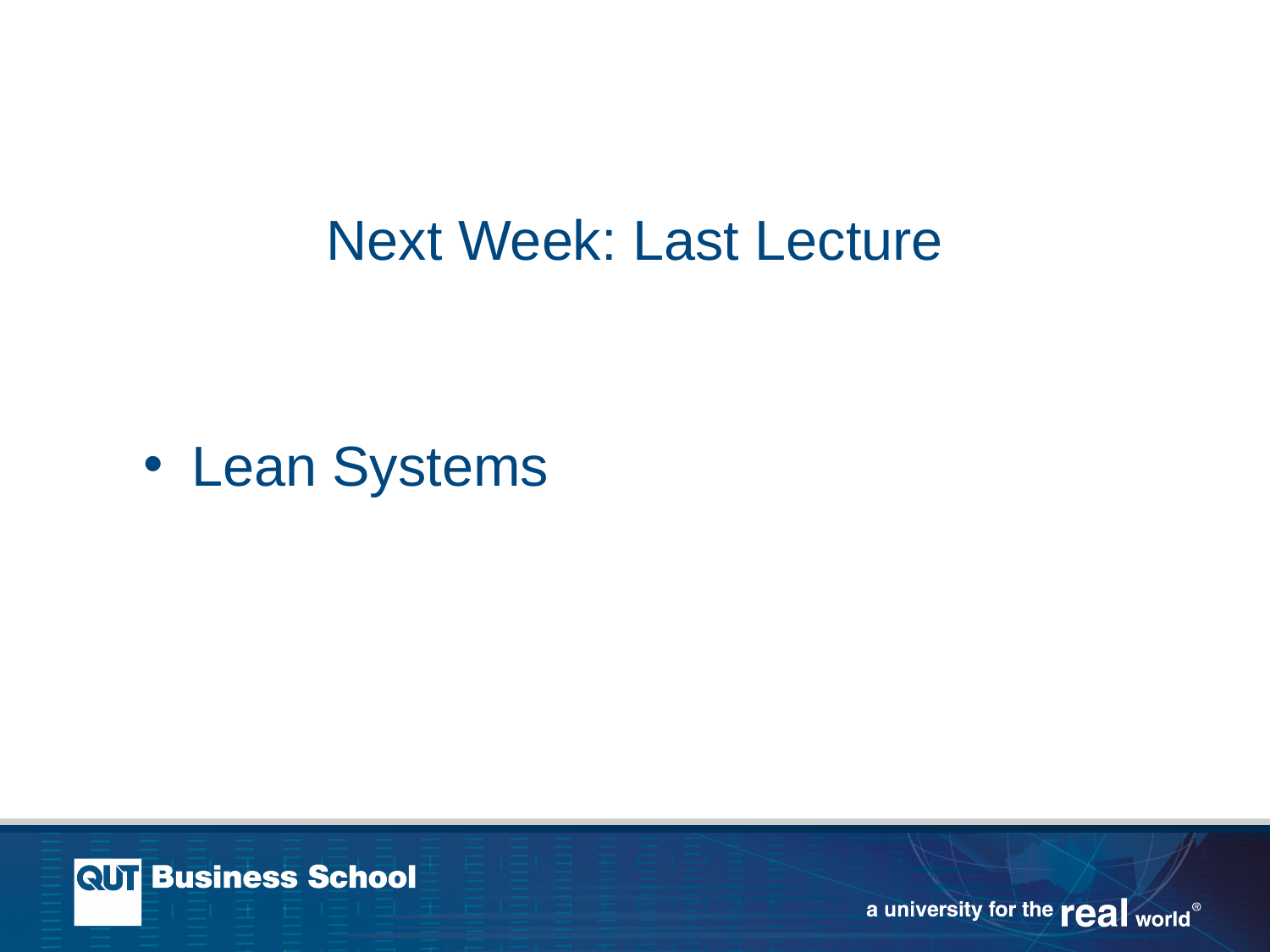

# Next Week: Last Lecture
Lean Systems